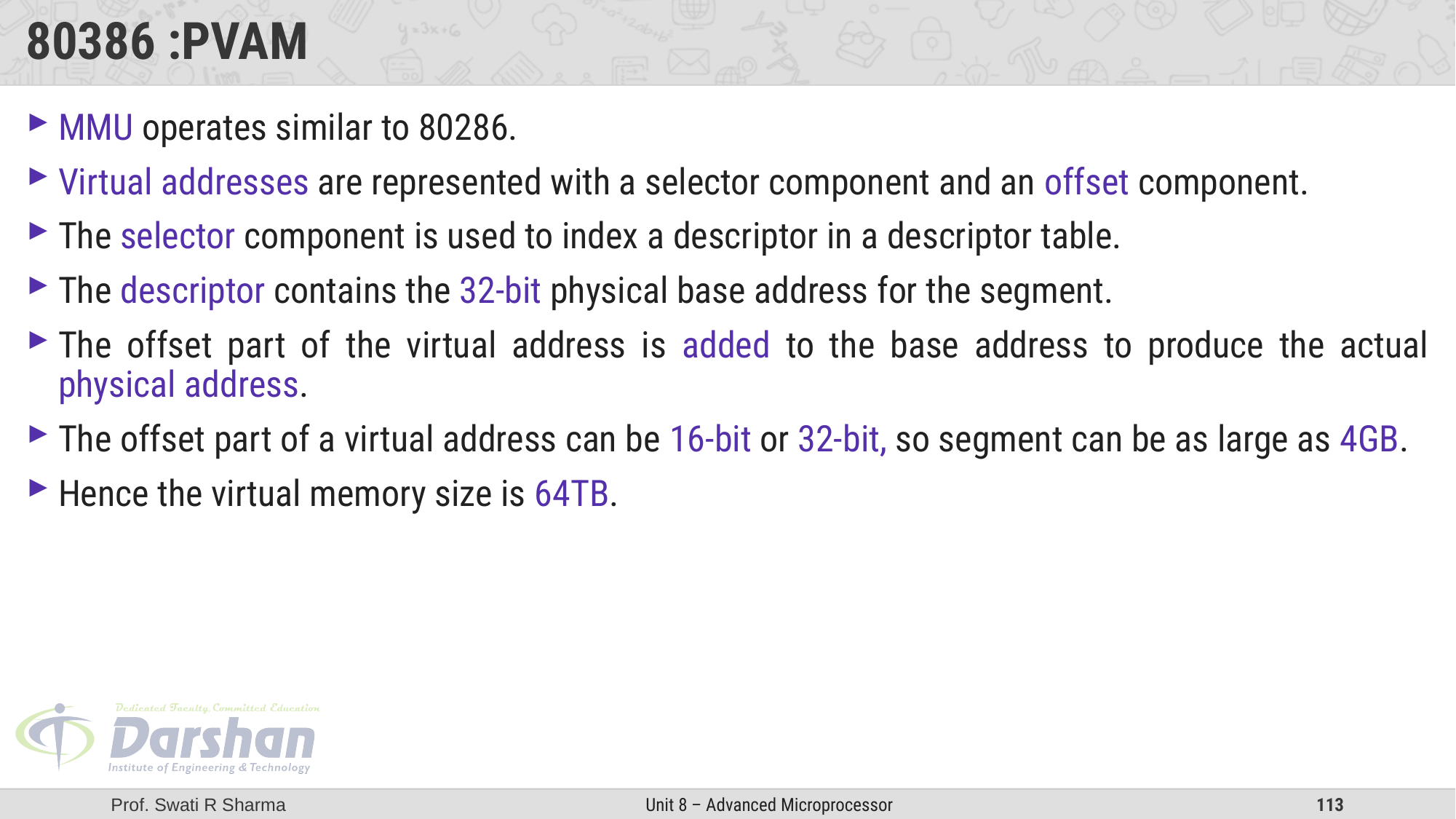

# 80386 :PVAM
MMU operates similar to 80286.
Virtual addresses are represented with a selector component and an offset component.
The selector component is used to index a descriptor in a descriptor table.
The descriptor contains the 32-bit physical base address for the segment.
The offset part of the virtual address is added to the base address to produce the actual physical address.
The offset part of a virtual address can be 16-bit or 32-bit, so segment can be as large as 4GB.
Hence the virtual memory size is 64TB.